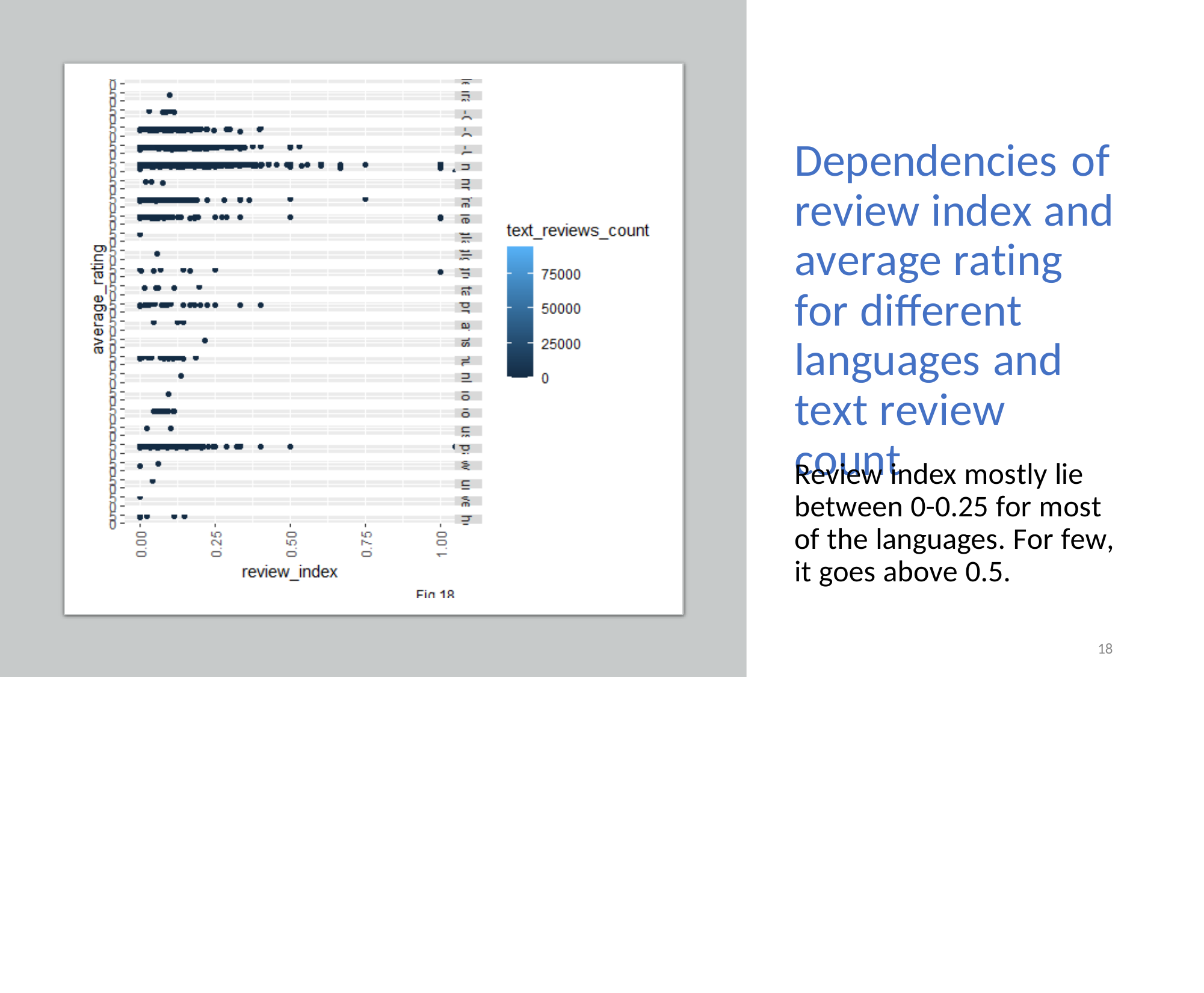

# Dependencies of review index and average rating for different languages and text review count
Review index mostly lie between 0-0.25 for most of the languages. For few, it goes above 0.5.
18